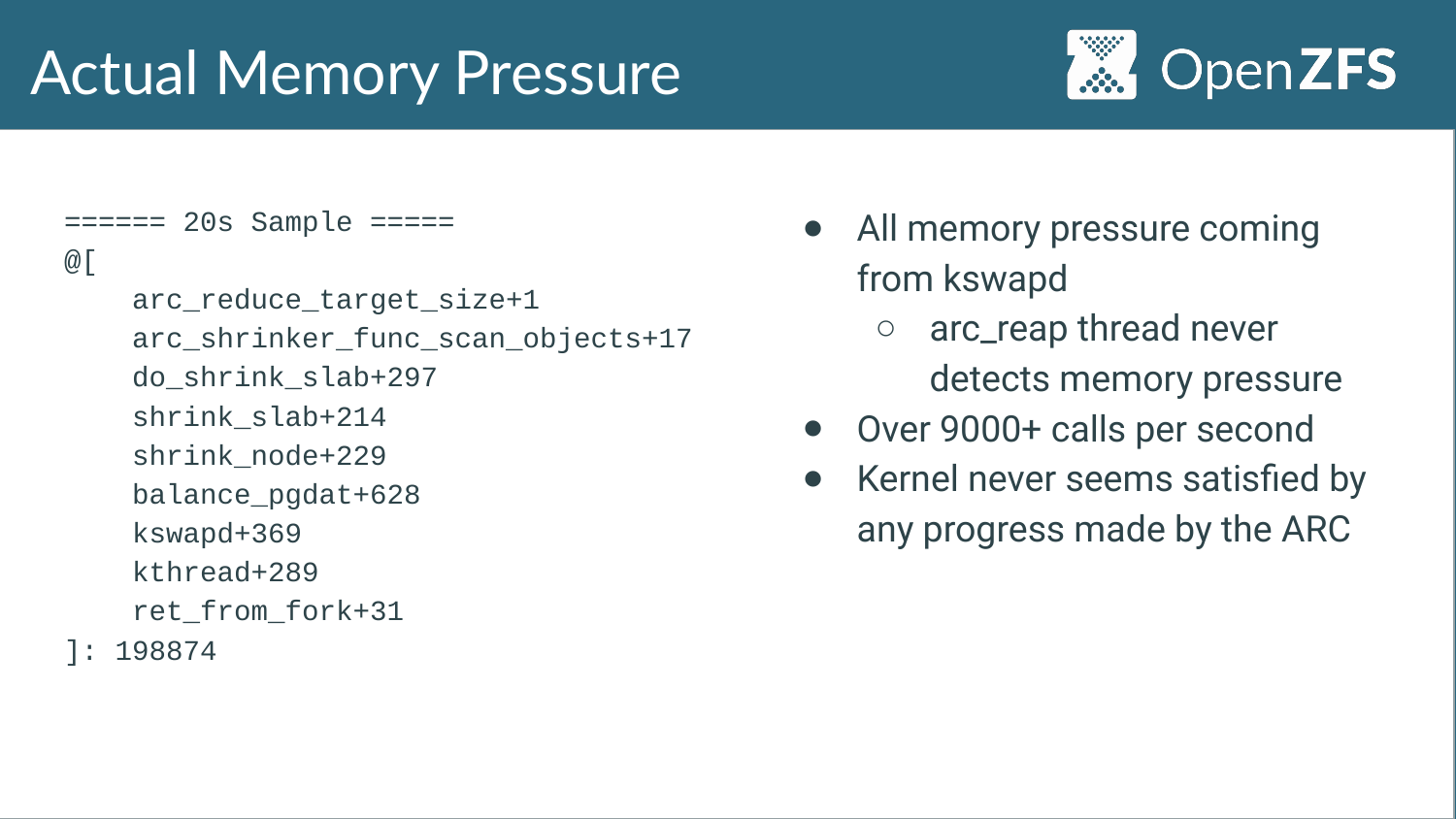

# Actual Memory Pressure
====== 20s Sample =====
@[
    arc_reduce_target_size+1
    arc_shrinker_func_scan_objects+17
    do_shrink_slab+297
    shrink_slab+214
    shrink_node+229
    balance_pgdat+628
    kswapd+369
    kthread+289
    ret_from_fork+31
]: 198874

All memory pressure coming from kswapd
arc_reap thread never detects memory pressure
Over 9000+ calls per second
Kernel never seems satisfied by any progress made by the ARC